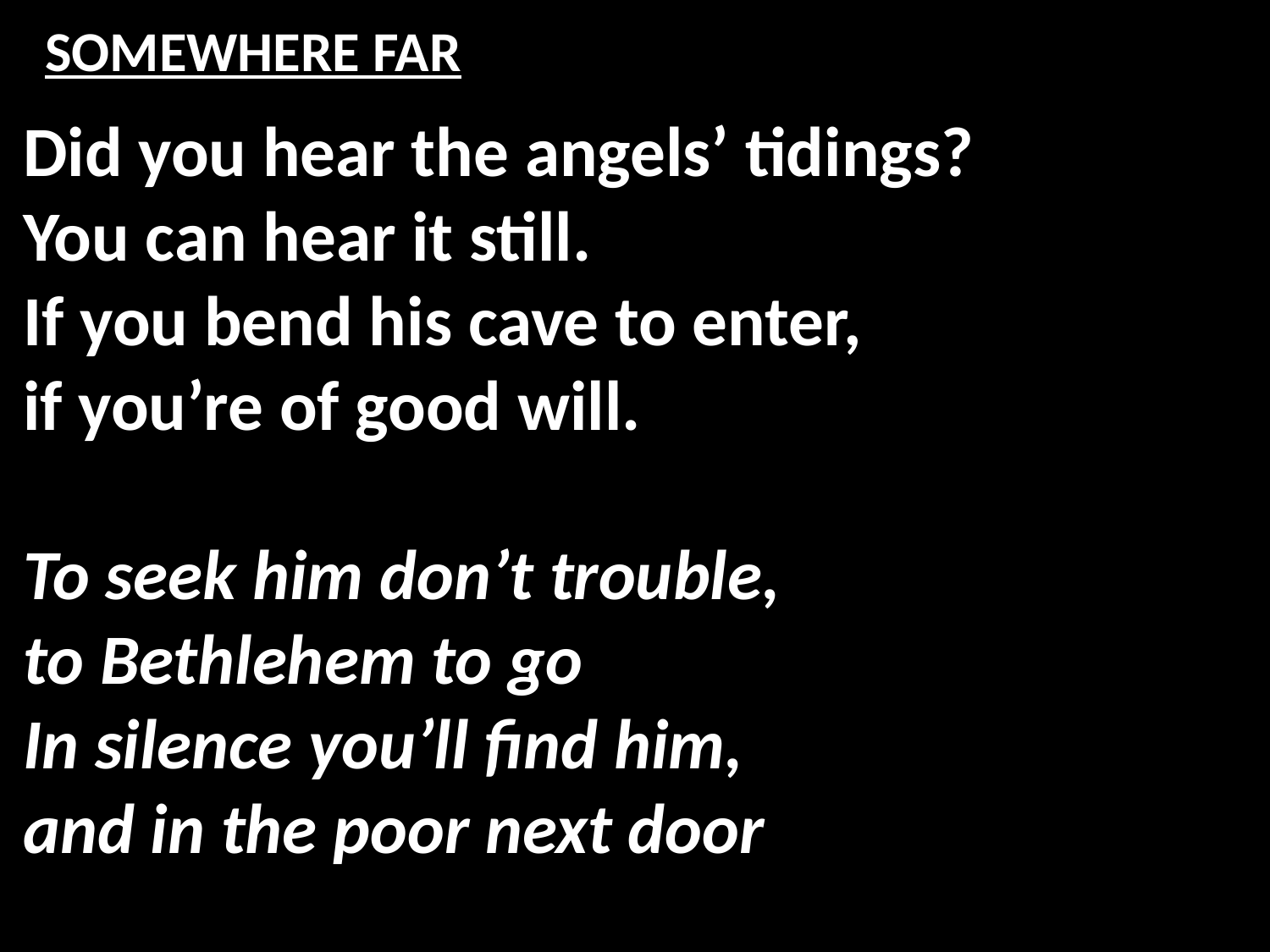

# SOMEWHERE FAR
Did you hear the angels’ tidings?
You can hear it still.
If you bend his cave to enter,
if you’re of good will.

To seek him don’t trouble,
to Bethlehem to go
In silence you’ll find him,
and in the poor next door